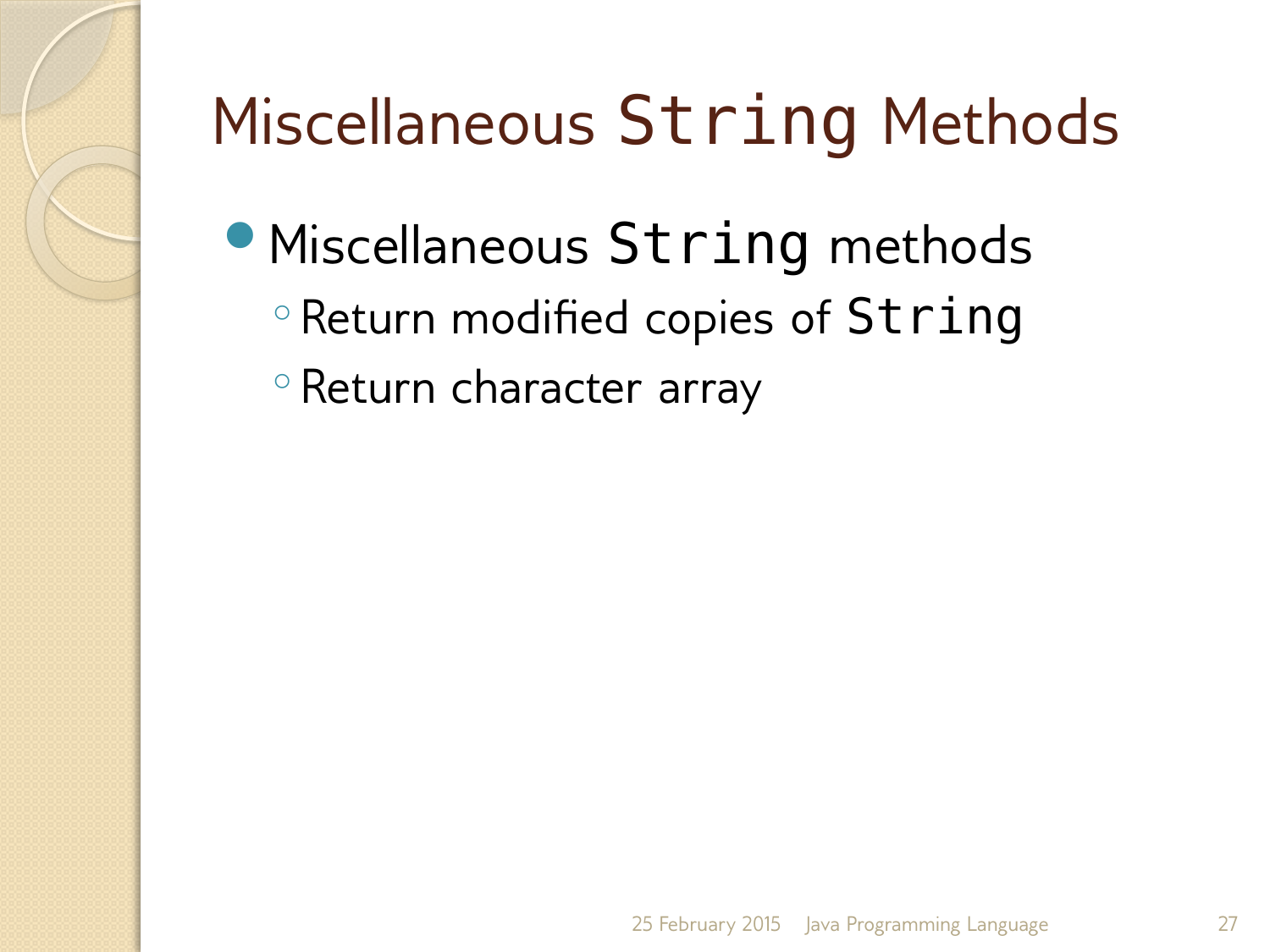

# Miscellaneous String Methods
Miscellaneous String methods
Return modified copies of String
Return character array

25 February 2015
Java Programming Language
27